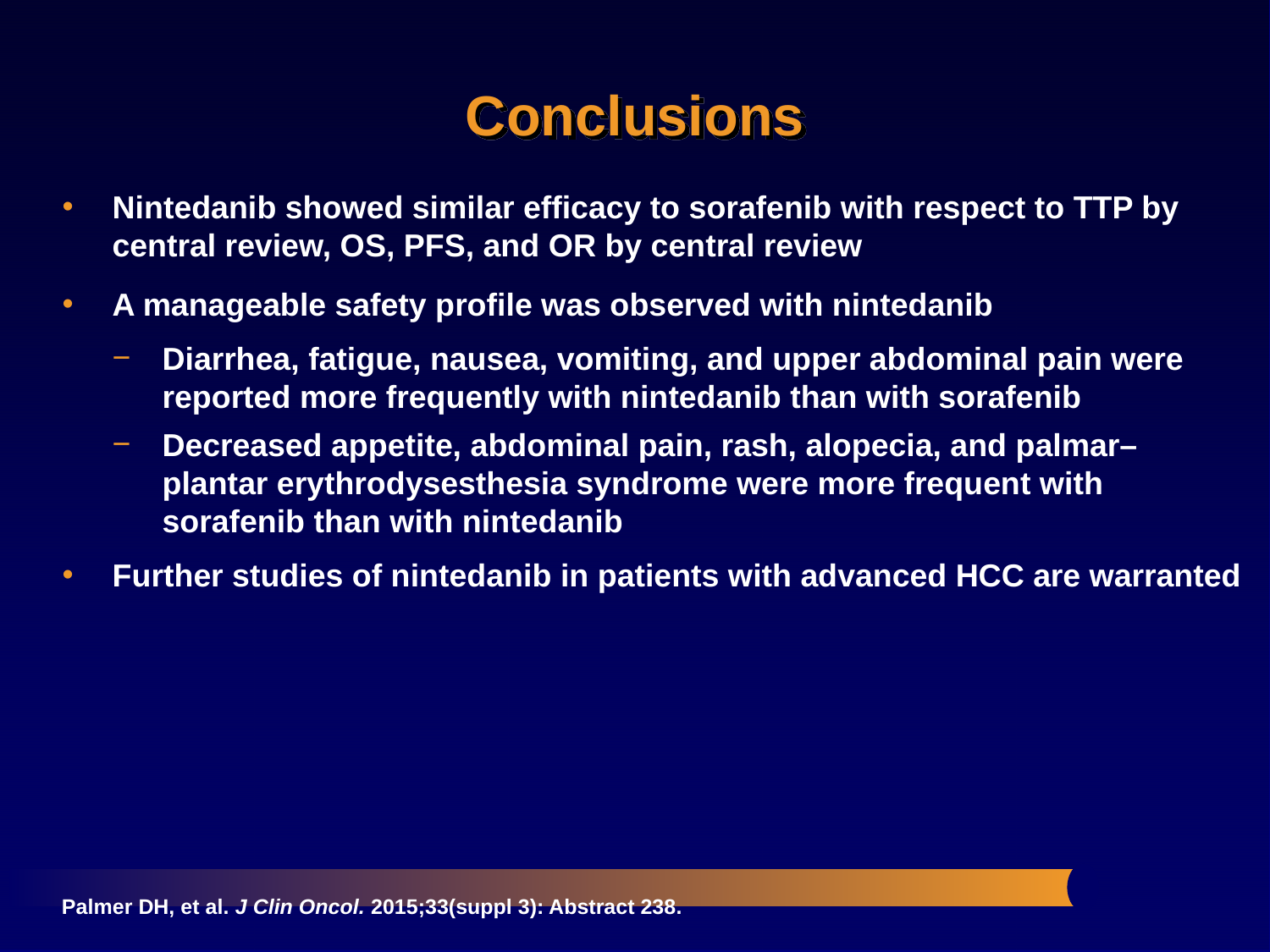

# Conclusions
Nintedanib showed similar efficacy to sorafenib with respect to TTP by central review, OS, PFS, and OR by central review
A manageable safety profile was observed with nintedanib
Diarrhea, fatigue, nausea, vomiting, and upper abdominal pain were reported more frequently with nintedanib than with sorafenib
Decreased appetite, abdominal pain, rash, alopecia, and palmar–plantar erythrodysesthesia syndrome were more frequent with sorafenib than with nintedanib
Further studies of nintedanib in patients with advanced HCC are warranted

Palmer DH, et al. J Clin Oncol. 2015;33(suppl 3): Abstract 238.